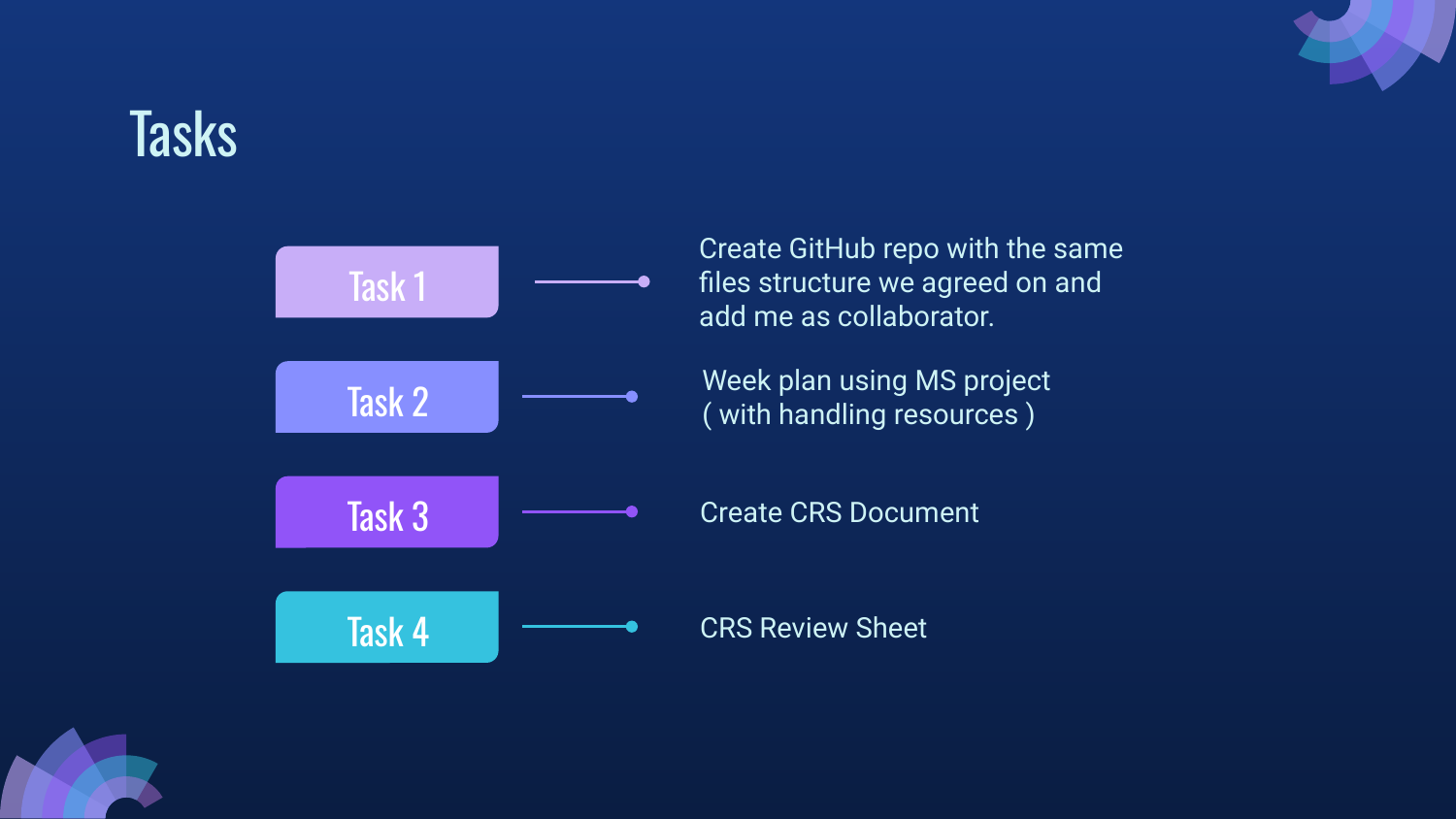

# Tasks
Create GitHub repo with the same files structure we agreed on and add me as collaborator.

Task 1
Week plan using MS project
( with handling resources )

Task 2
Create CRS Document

Task 3
CRS Review Sheet

Task 4